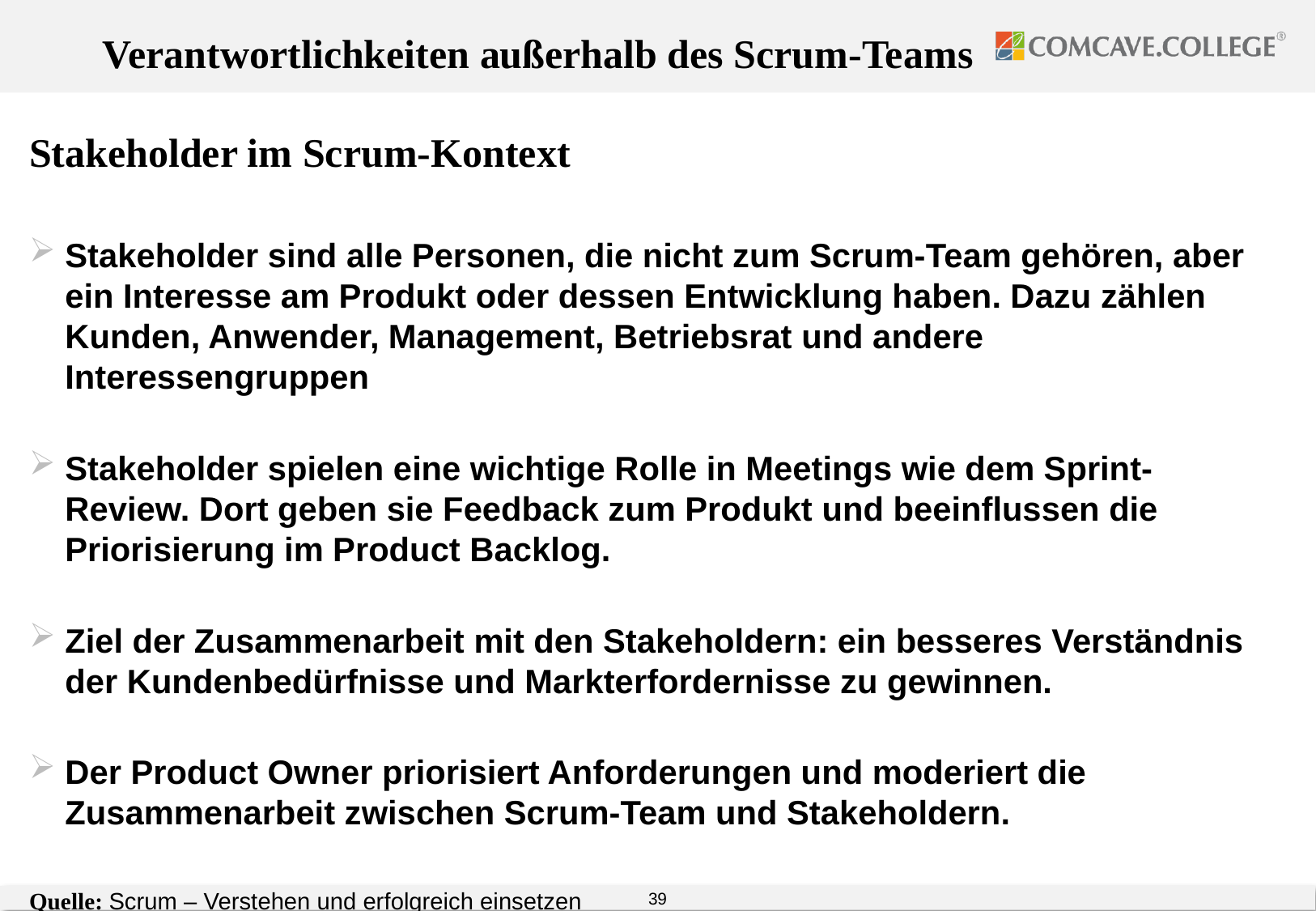

#
Verantwortlichkeiten außerhalb des Scrum-Teams

Stakeholder im Scrum-Kontext

Stakeholder sind alle Personen, die nicht zum Scrum-Team gehören, aber ein Interesse am Produkt oder dessen Entwicklung haben. Dazu zählen Kunden, Anwender, Management, Betriebsrat und andere Interessengruppen​

Stakeholder spielen eine wichtige Rolle in Meetings wie dem Sprint-Review. Dort geben sie Feedback zum Produkt und beeinflussen die Priorisierung im Product Backlog.

Ziel der Zusammenarbeit mit den Stakeholdern: ein besseres Verständnis der Kundenbedürfnisse und Markterfordernisse zu gewinnen.

Der Product Owner priorisiert Anforderungen und moderiert die Zusammenarbeit zwischen Scrum-Team und Stakeholdern.

Quelle: Scrum – Verstehen und erfolgreich einsetzen
39